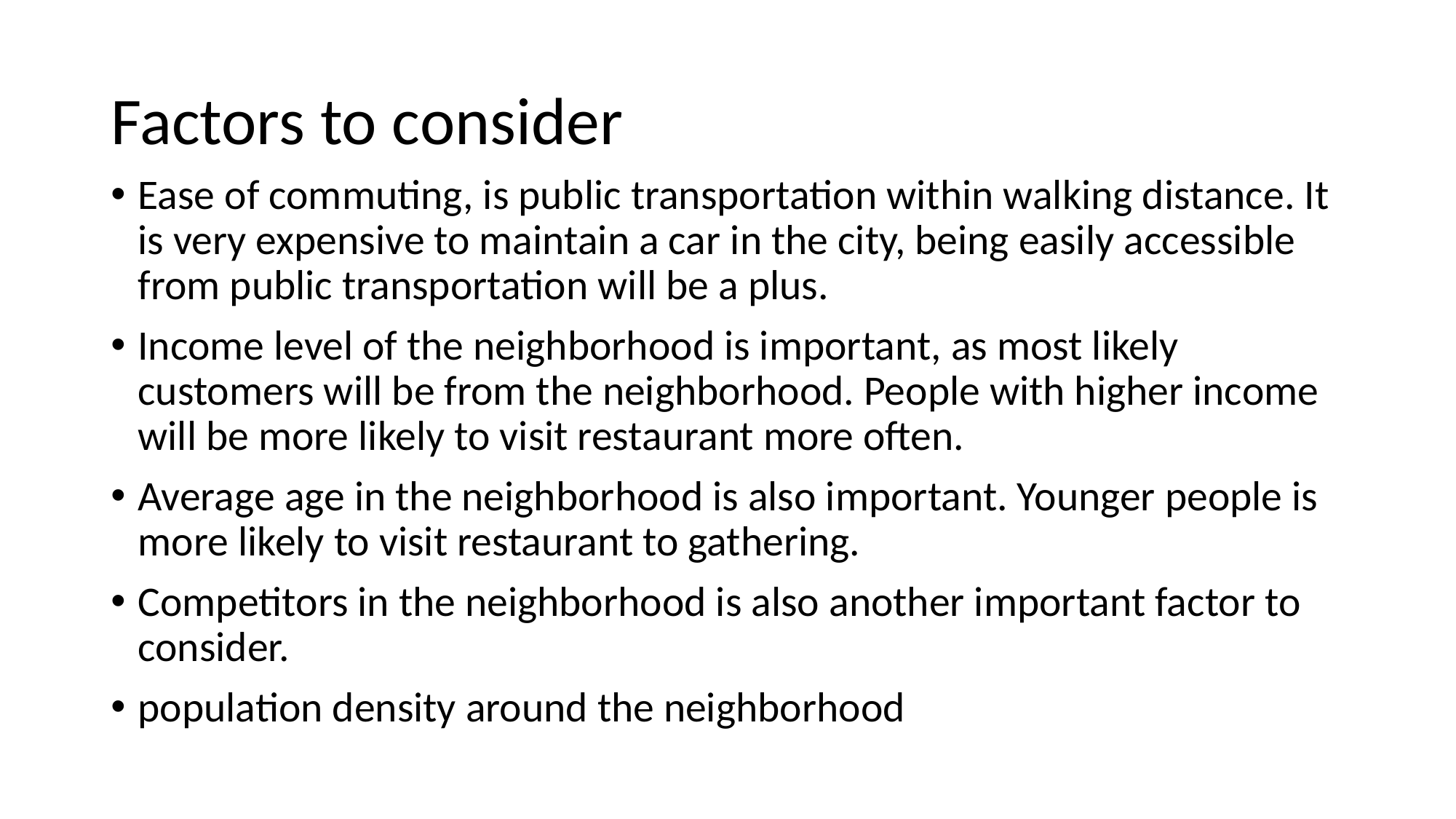

# Factors to consider
Ease of commuting, is public transportation within walking distance. It is very expensive to maintain a car in the city, being easily accessible from public transportation will be a plus.
Income level of the neighborhood is important, as most likely customers will be from the neighborhood. People with higher income will be more likely to visit restaurant more often.
Average age in the neighborhood is also important. Younger people is more likely to visit restaurant to gathering.
Competitors in the neighborhood is also another important factor to consider.
population density around the neighborhood